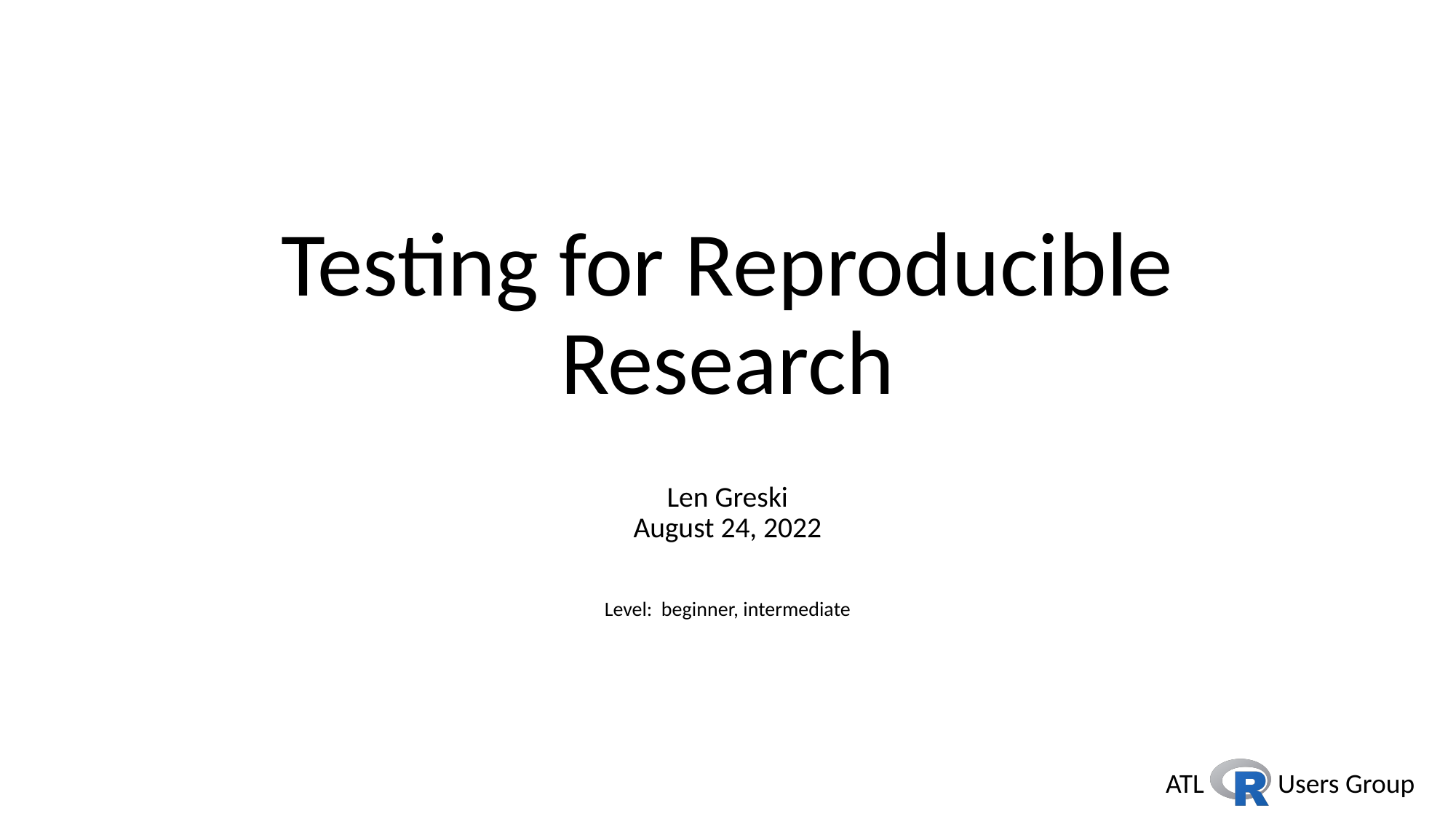

# Testing for Reproducible Research

Len Greski
August 24, 2022

Level:  beginner, intermediate